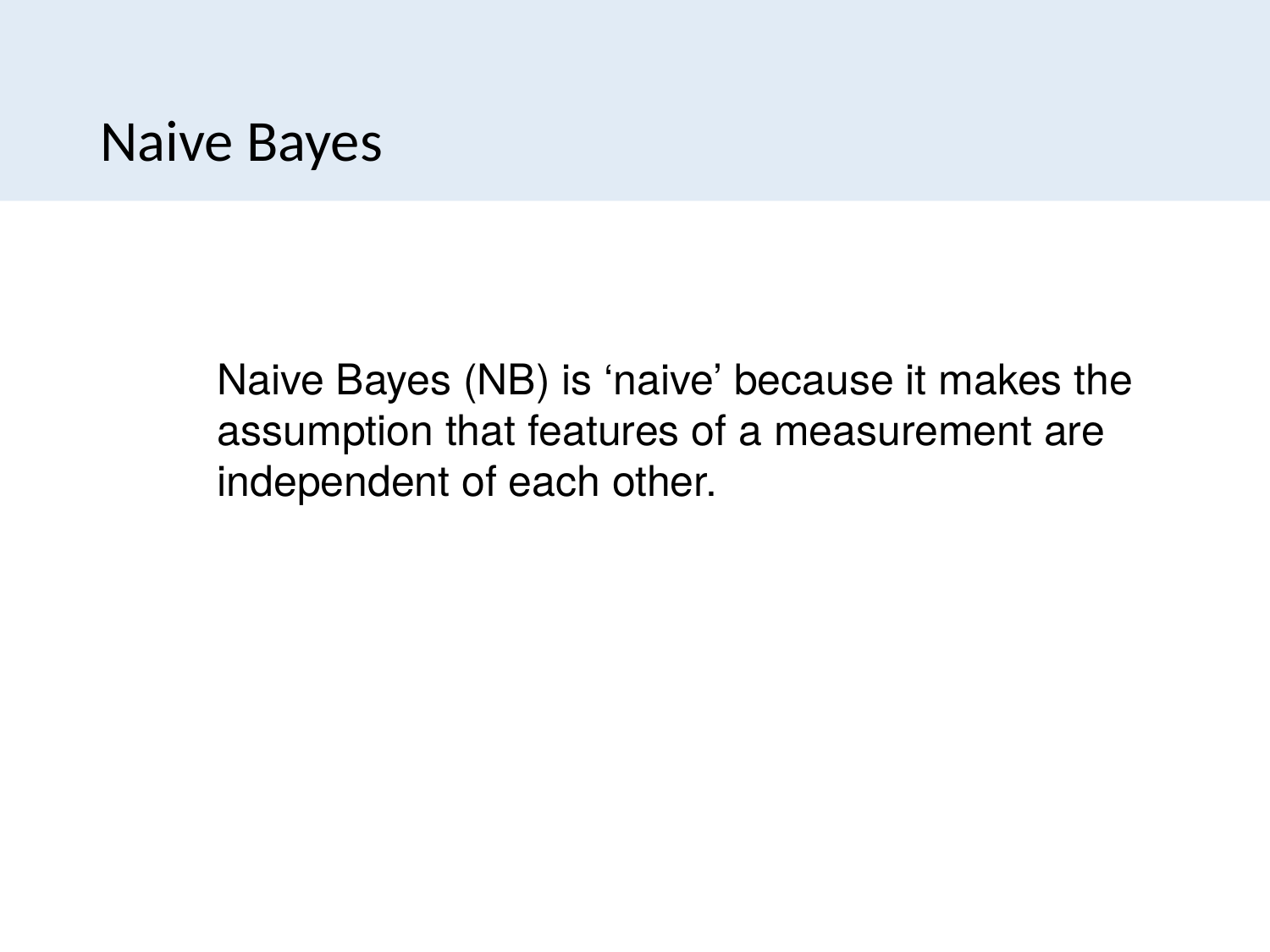

# Naive Bayes

Naive Bayes (NB) is ‘naive’ because it makes the assumption that features of a measurement are independent of each other.